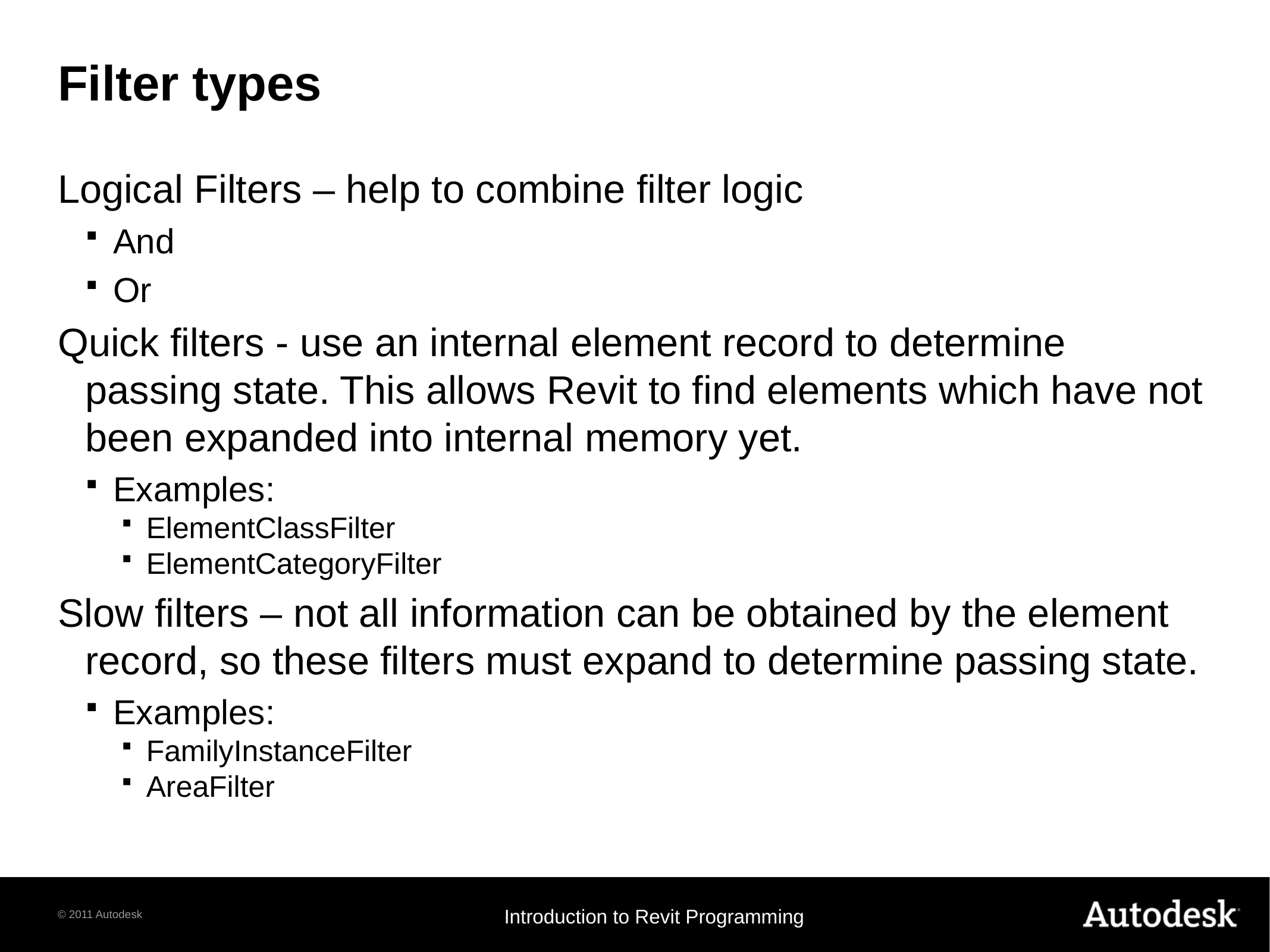

# Filter types
Logical Filters – help to combine filter logic
And
Or
Quick filters - use an internal element record to determine passing state. This allows Revit to find elements which have not been expanded into internal memory yet.
Examples:
ElementClassFilter
ElementCategoryFilter
Slow filters – not all information can be obtained by the element record, so these filters must expand to determine passing state.
Examples:
FamilyInstanceFilter
AreaFilter